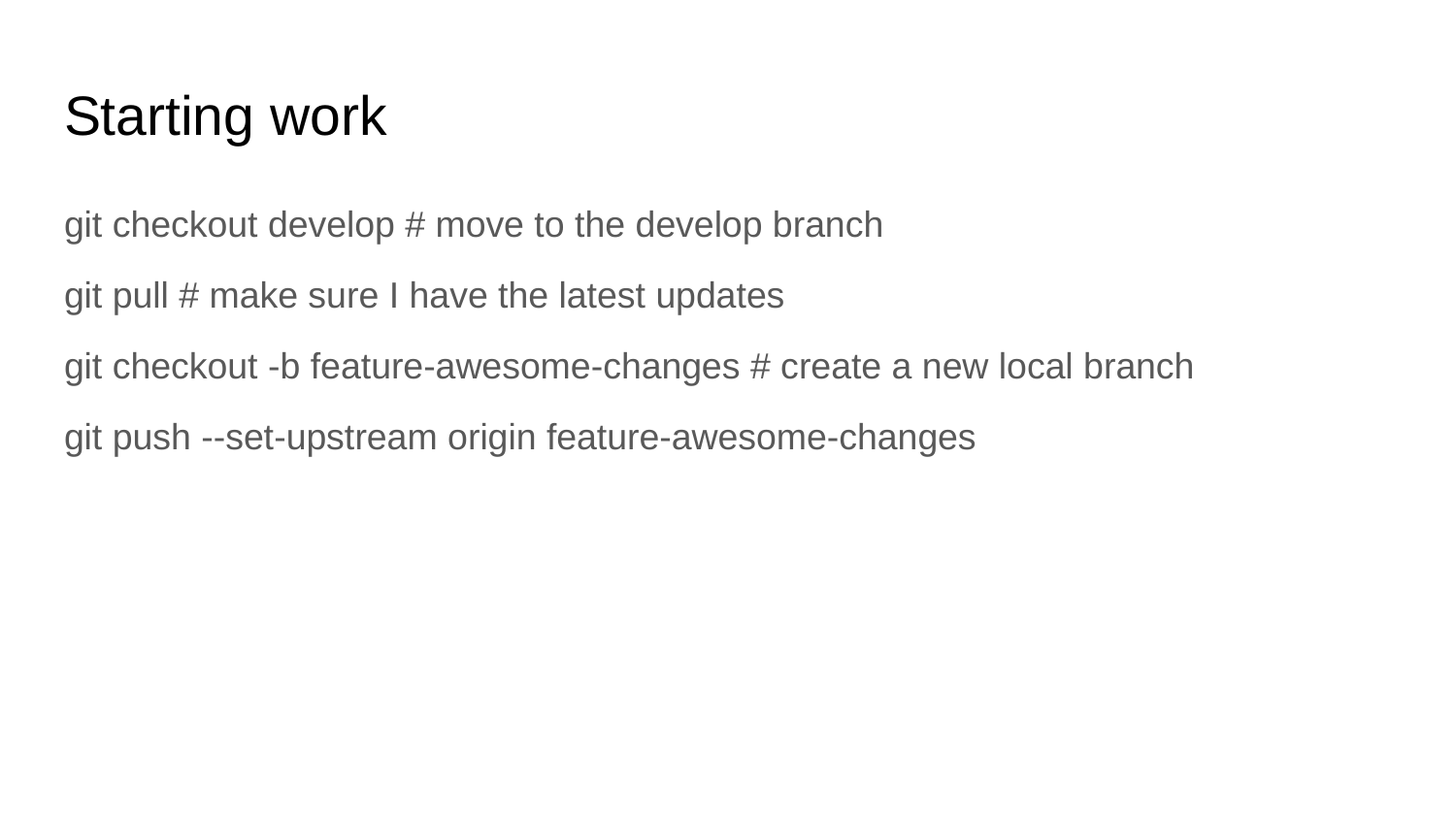

# Starting work
git checkout develop # move to the develop branch
git pull # make sure I have the latest updates
git checkout -b feature-awesome-changes # create a new local branch
git push --set-upstream origin feature-awesome-changes